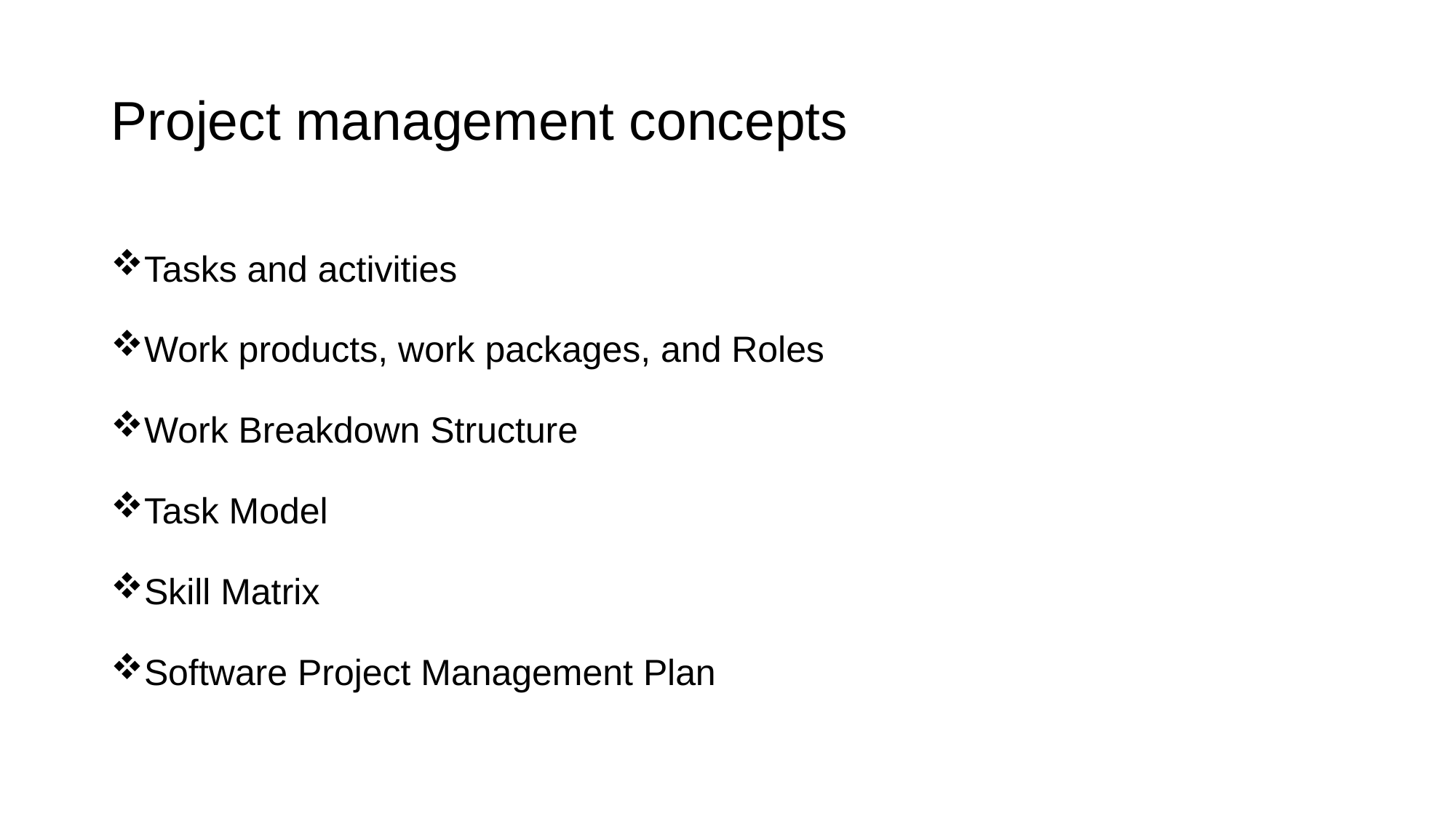

# Project management concepts
Tasks and activities
Work products, work packages, and Roles
Work Breakdown Structure
Task Model
Skill Matrix
Software Project Management Plan